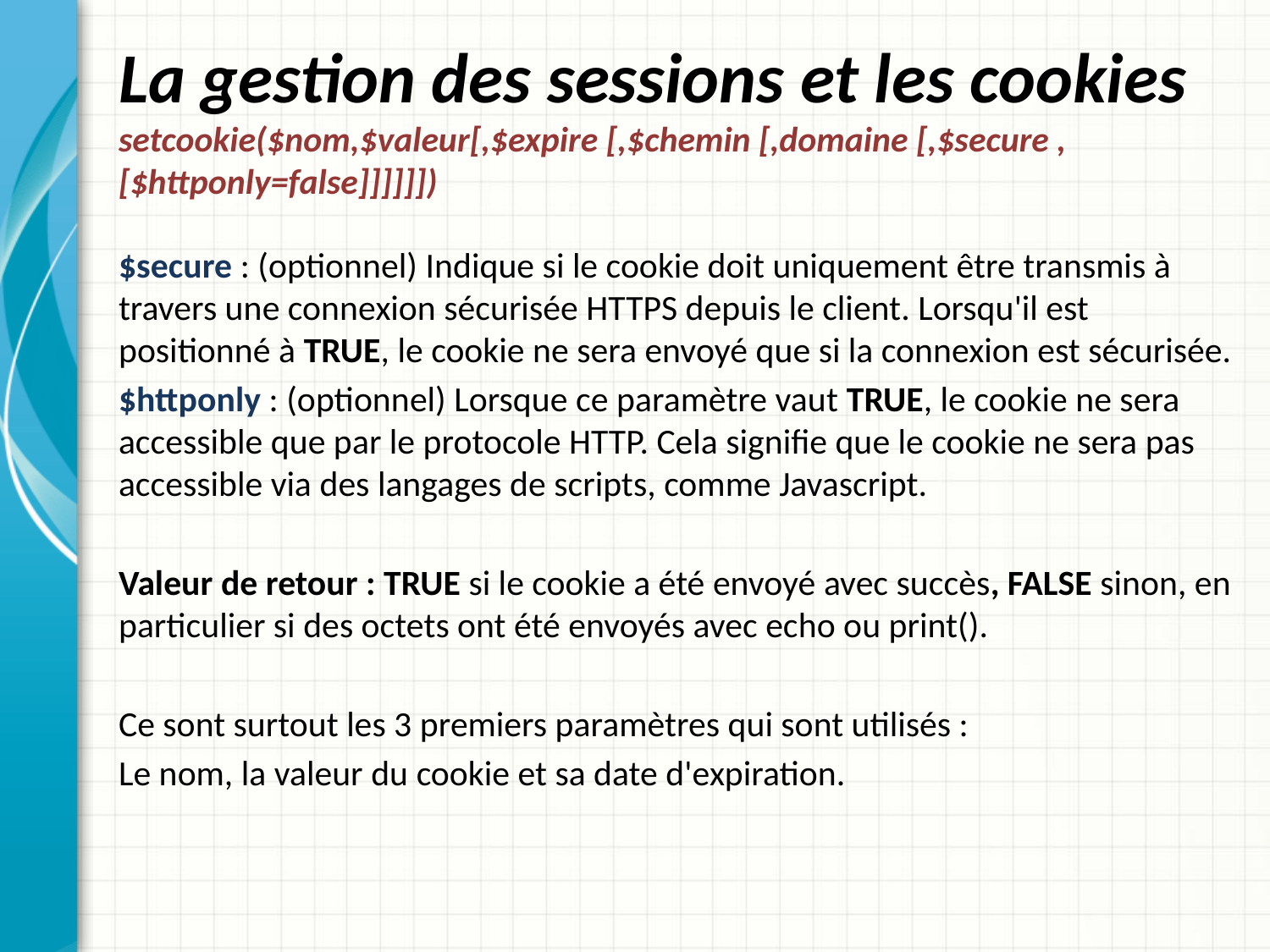

# La gestion des sessions et les cookies setcookie($nom,$valeur[,$expire [,$chemin [,domaine [,$secure ,[$httponly=false]]]]]])
$secure : (optionnel) Indique si le cookie doit uniquement être transmis à travers une connexion sécurisée HTTPS depuis le client. Lorsqu'il est positionné à TRUE, le cookie ne sera envoyé que si la connexion est sécurisée.
$httponly : (optionnel) Lorsque ce paramètre vaut TRUE, le cookie ne sera accessible que par le protocole HTTP. Cela signifie que le cookie ne sera pas accessible via des langages de scripts, comme Javascript.

Valeur de retour : TRUE si le cookie a été envoyé avec succès, FALSE sinon, en particulier si des octets ont été envoyés avec echo ou print().

Ce sont surtout les 3 premiers paramètres qui sont utilisés :
Le nom, la valeur du cookie et sa date d'expiration.